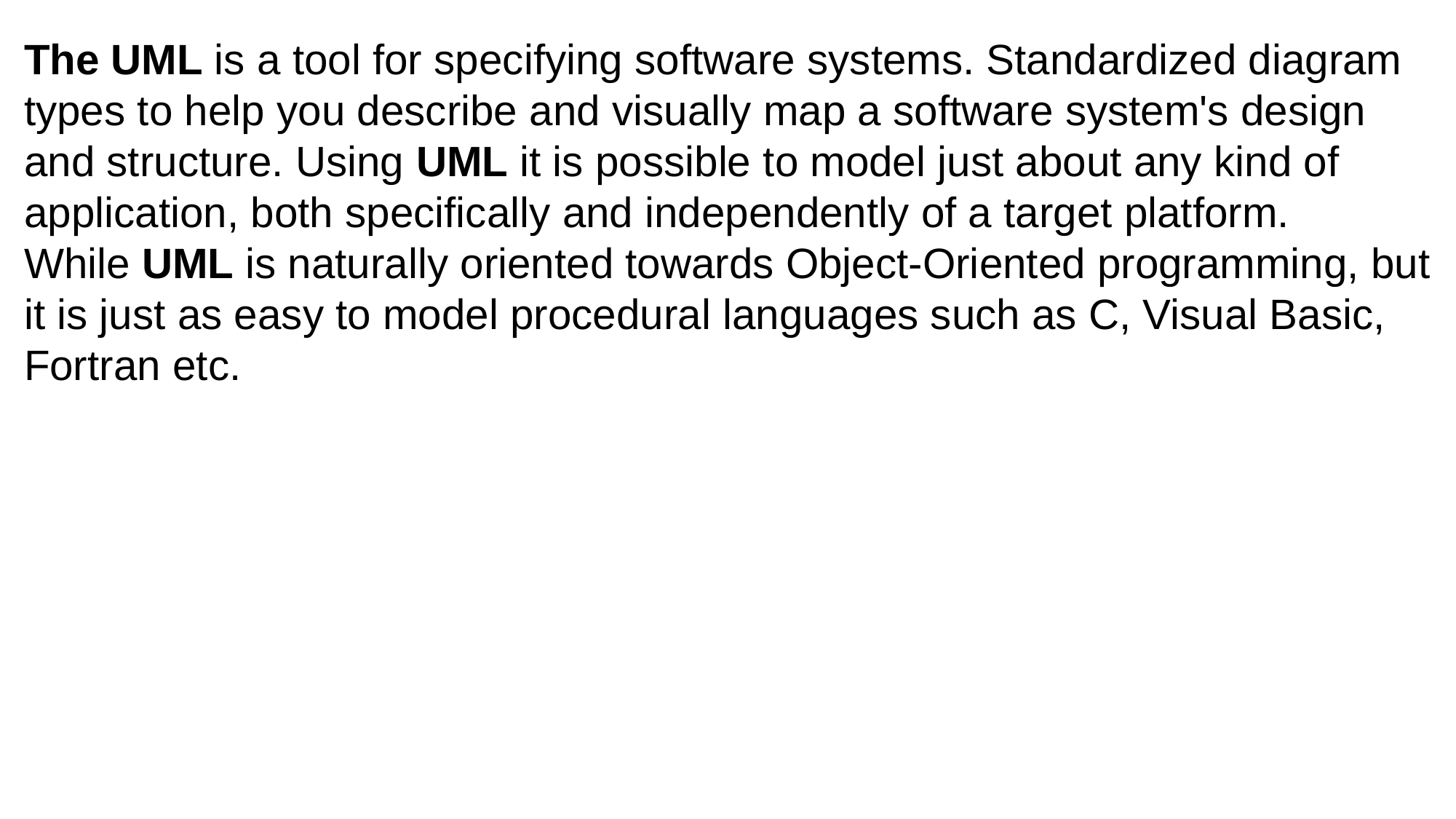

The UML is a tool for specifying software systems. Standardized diagram types to help you describe and visually map a software system's design and structure. Using UML it is possible to model just about any kind of application, both specifically and independently of a target platform. While UML is naturally oriented towards Object-Oriented programming, but it is just as easy to model procedural languages such as C, Visual Basic, Fortran etc.